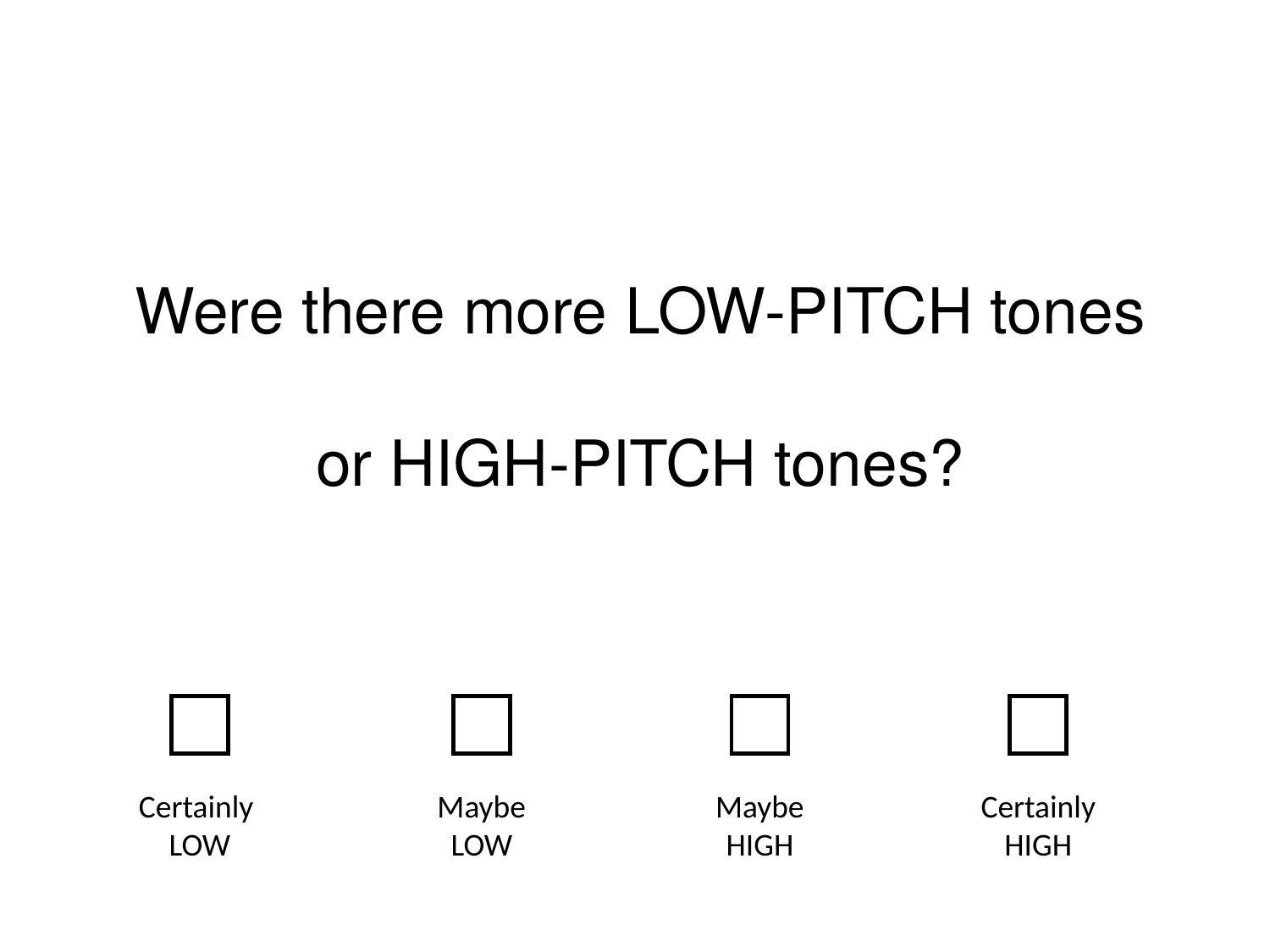

Were there more LOW-PITCH tones or HIGH-PITCH tones?

Maybe
LOW
Maybe
HIGH
Certainly
HIGH
Certainly
LOW